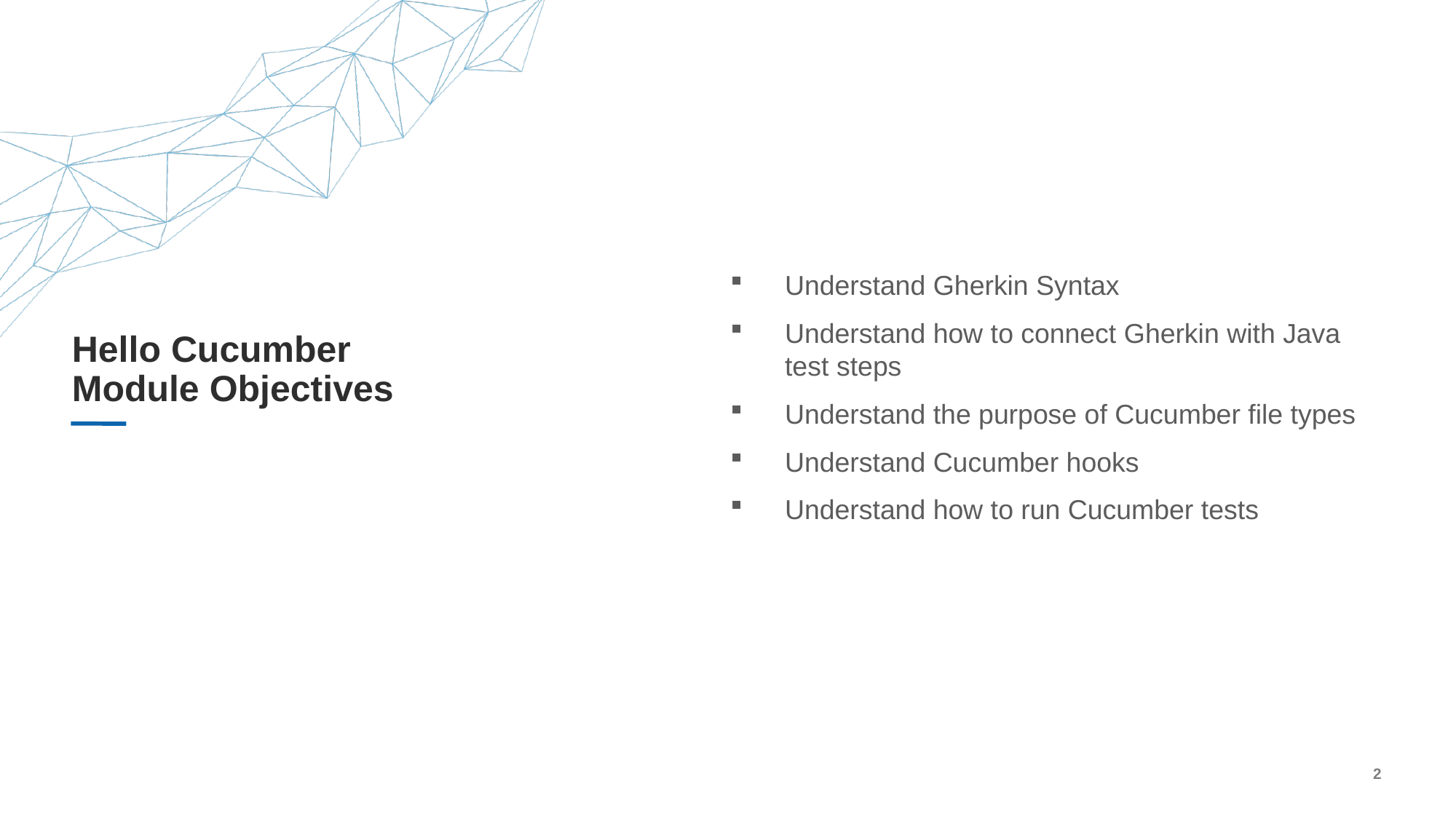

Understand Gherkin Syntax
Understand how to connect Gherkin with Java test steps
Understand the purpose of Cucumber file types
Understand Cucumber hooks
Understand how to run Cucumber tests
# Hello Cucumber Module Objectives